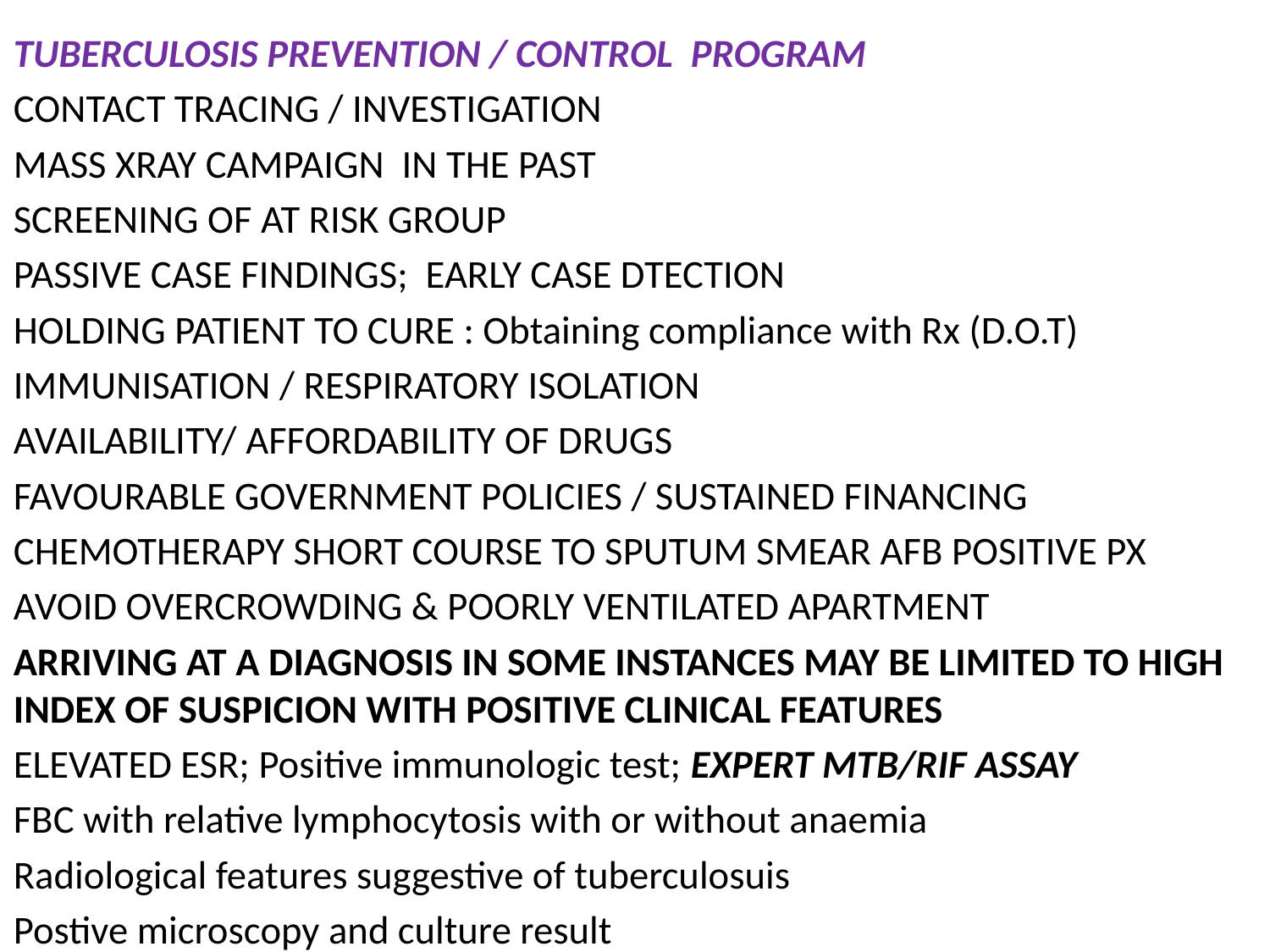

TUBERCULOSIS PREVENTION / CONTROL  PROGRAM
CONTACT TRACING / INVESTIGATION
MASS XRAY CAMPAIGN  IN THE PAST
SCREENING OF AT RISK GROUP
PASSIVE CASE FINDINGS;  EARLY CASE DTECTION
HOLDING PATIENT TO CURE : Obtaining compliance with Rx (D.O.T)
IMMUNISATION / RESPIRATORY Isolation
AVAILABILITY/ affordability OF DRUGS
FAVOURABLE GOVERNMENT POLICIES / SUSTAINED FINANCING
CHEMOTHERAPY SHORT COURSE TO SPUTUM SMEAR AFB POSITIVE PX
AVOID OVERCROWDING & POORLY VENTILATED APARTMENT
ARRIVING AT A DIAGNOSIS IN SOME INSTANCES MAY BE LIMITED TO HIGH INDEX OF SUSPICION WITH POSITIVE CLINICAL FEATURES
ELEVATED ESR; Positive immunologic test; EXPERT MTB/RIF ASSAY
FBC with relative lymphocytosis with or without anaemia
Radiological features suggestive of tuberculosuis
Postive microscopy and culture result
Histopathologic features suggestive of tuberculosis